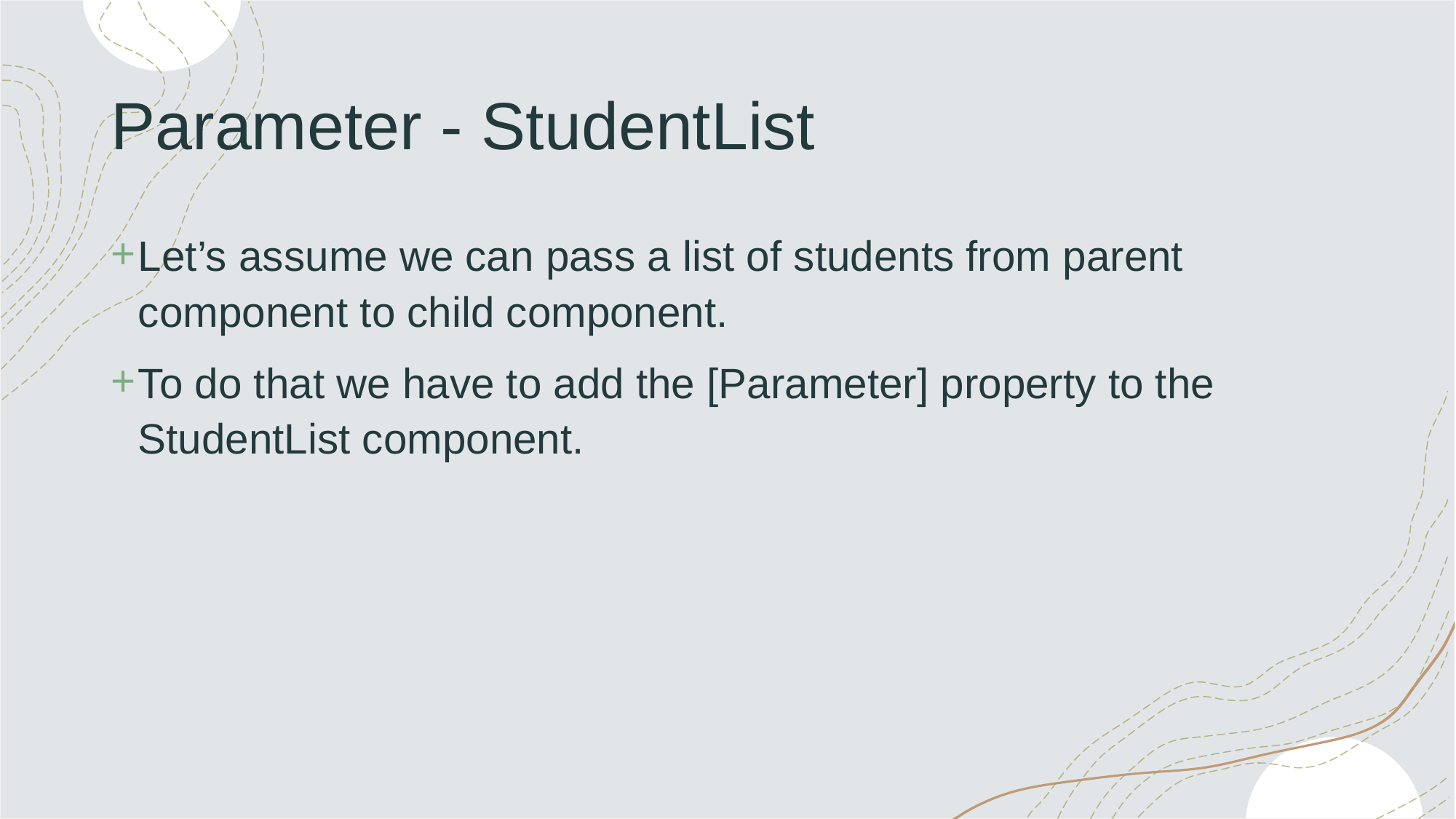

# Parameter - StudentList
Let’s assume we can pass a list of students from parent component to child component.
To do that we have to add the [Parameter] property to the StudentList component.